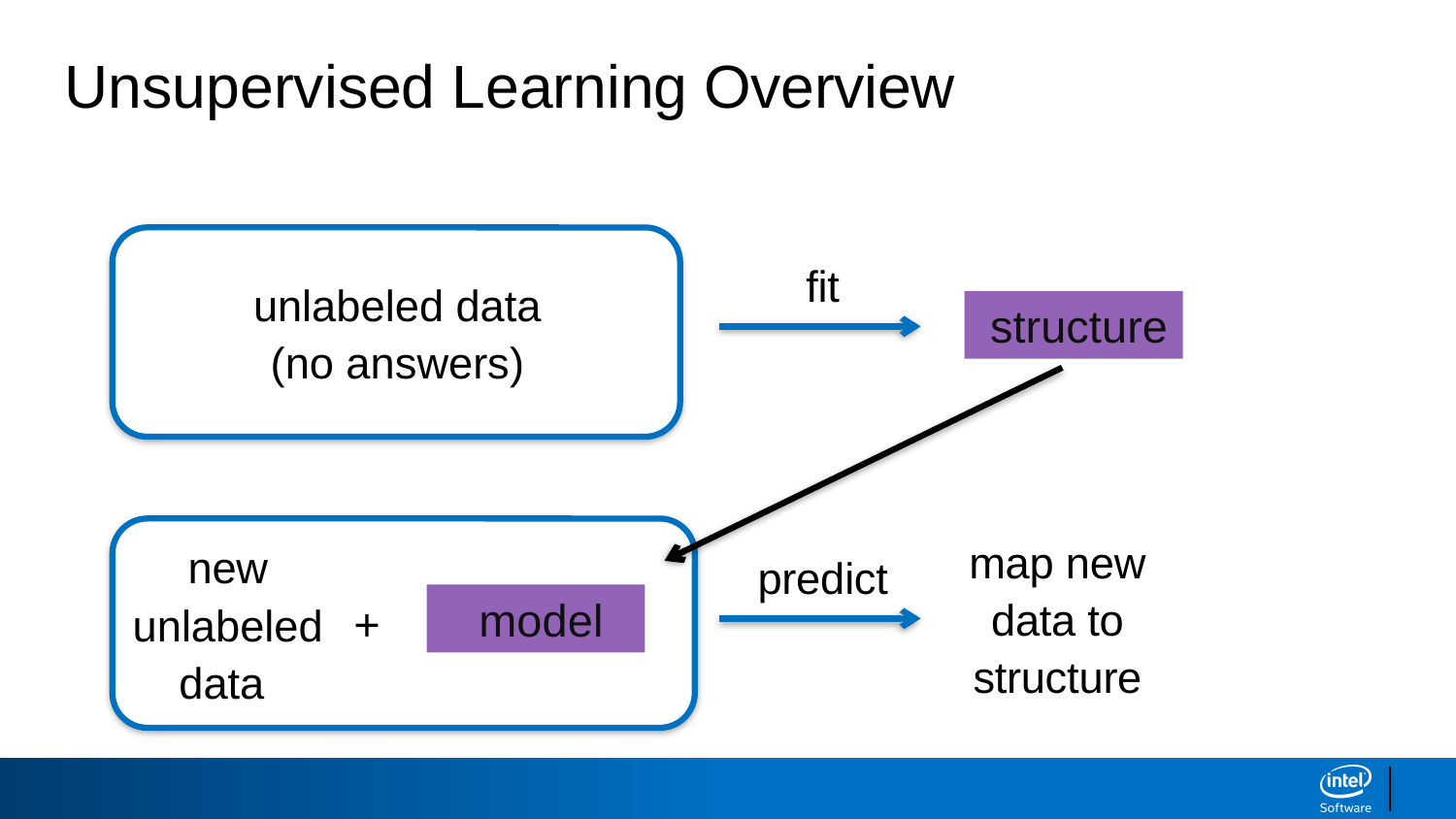

Unsupervised Learning Overview

fit
unlabeled data (no answers)
structure

map new data to structure
new unlabeled data
predict
model
+